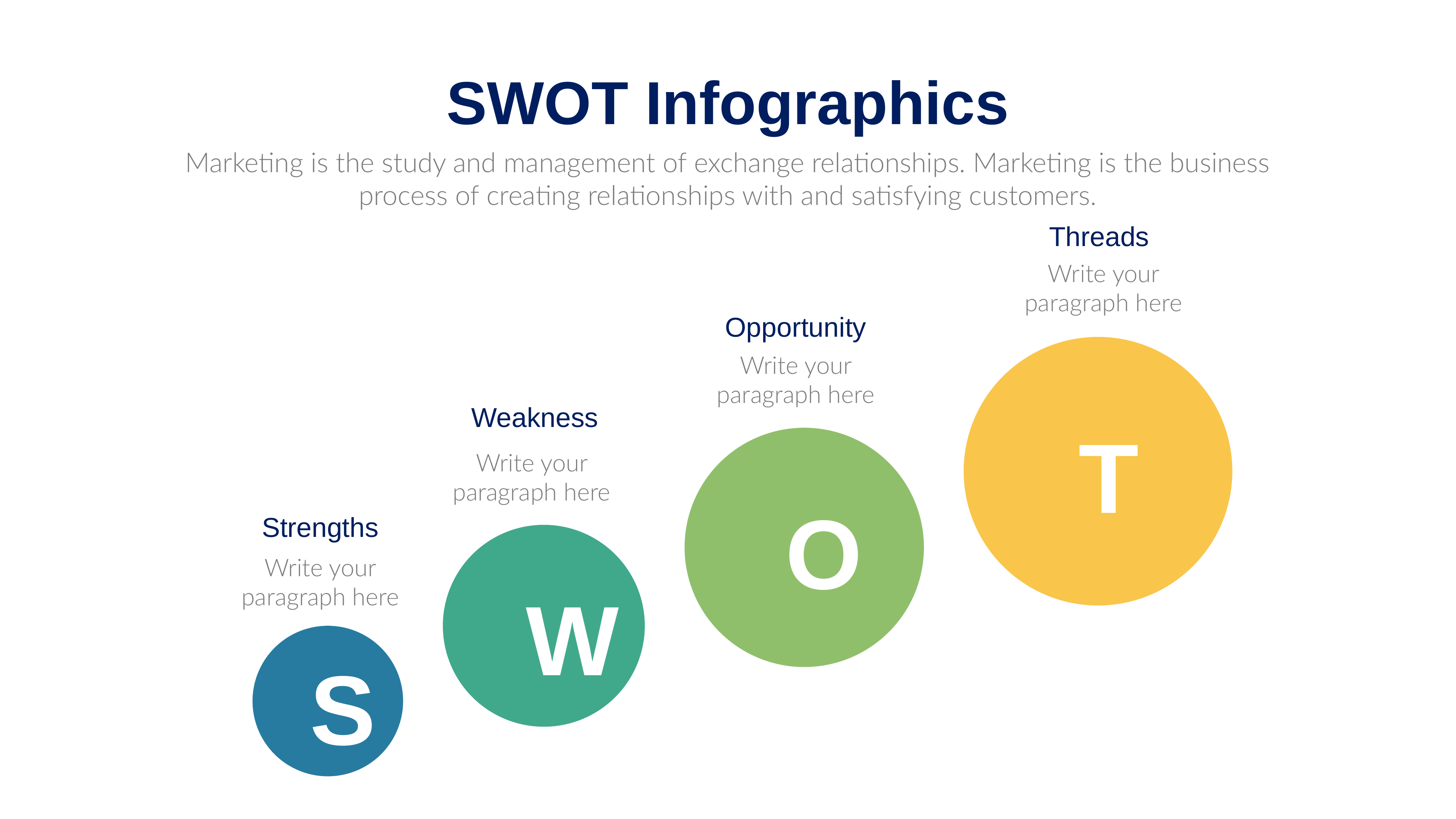

SWOT Infographics
Marketing is the study and management of exchange relationships. Marketing is the business process of creating relationships with and satisfying customers.
Threads
Write your paragraph here
Opportunity

Write your paragraph here
Weakness
T

Write your paragraph here
O
Strengths

Write your paragraph here
W

S